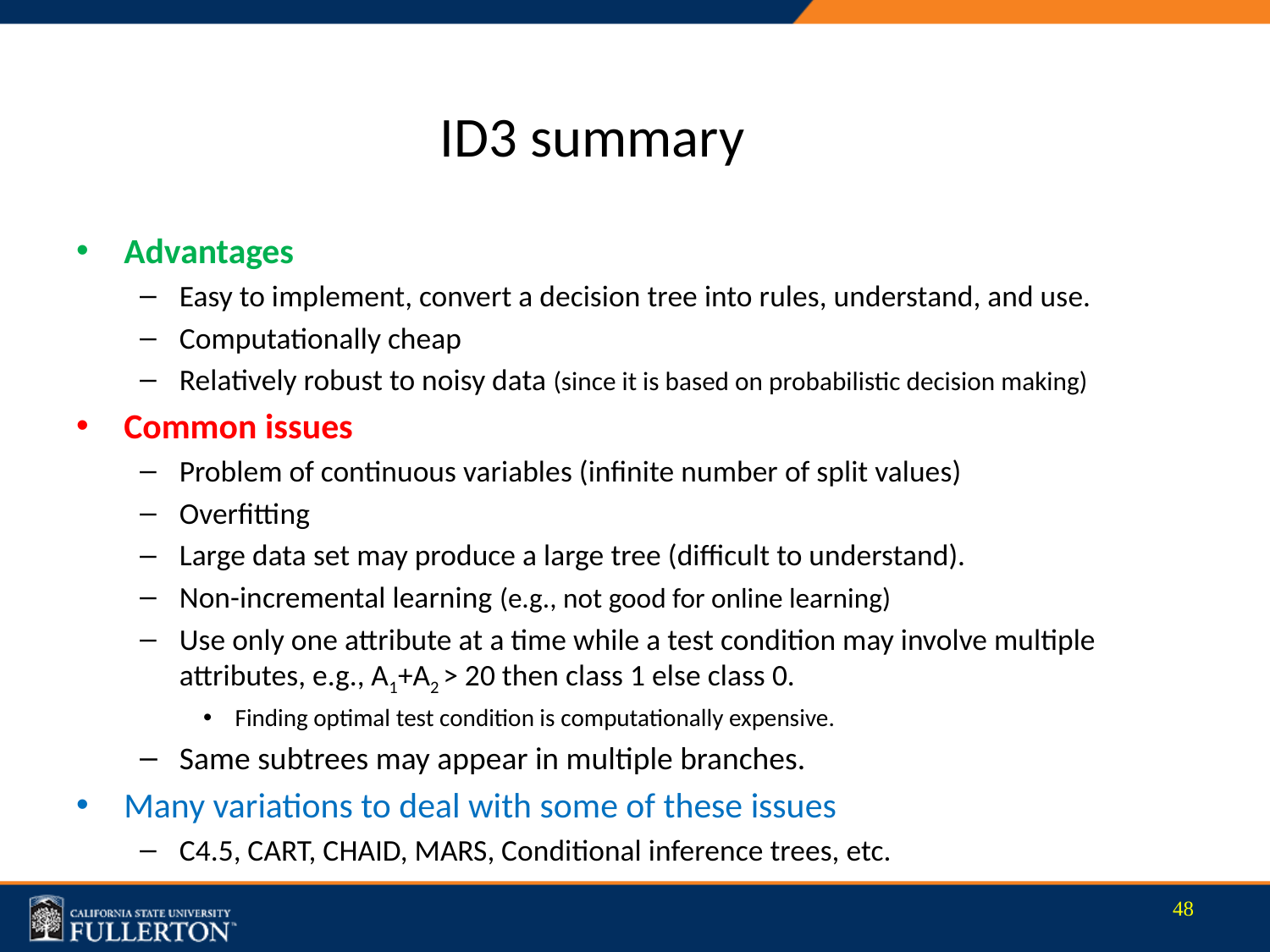

# ID3 summary
Advantages
Easy to implement, convert a decision tree into rules, understand, and use.
Computationally cheap
Relatively robust to noisy data (since it is based on probabilistic decision making)
Common issues
Problem of continuous variables (infinite number of split values)
Overfitting
Large data set may produce a large tree (difficult to understand).
Non-incremental learning (e.g., not good for online learning)
Use only one attribute at a time while a test condition may involve multiple attributes, e.g., A1+A2 > 20 then class 1 else class 0.
Finding optimal test condition is computationally expensive.
Same subtrees may appear in multiple branches.
Many variations to deal with some of these issues
C4.5, CART, CHAID, MARS, Conditional inference trees, etc.
48